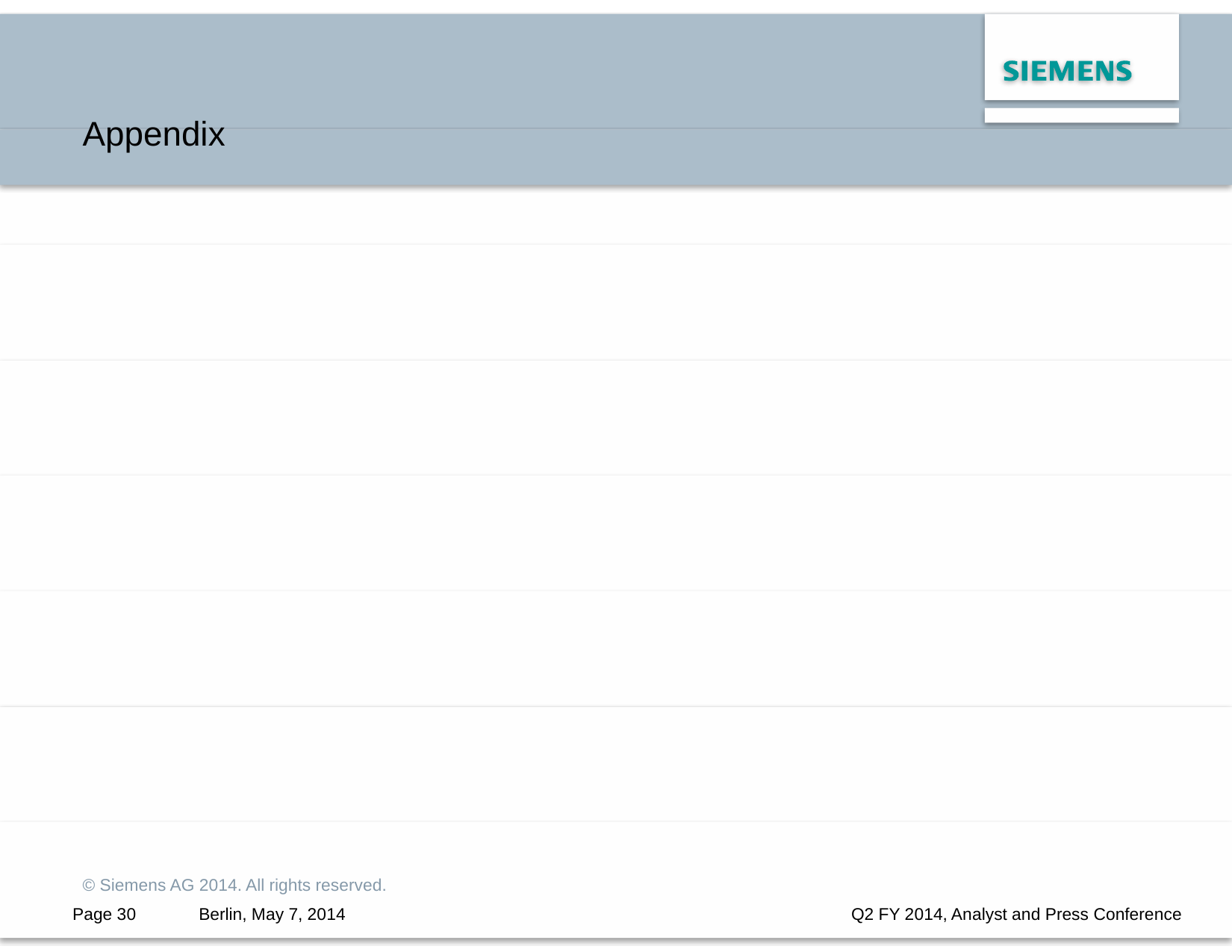

Appendix

© Siemens AG 2014. All rights reserved.

Page 30
Berlin, May 7, 2014
Q2 FY 2014, Analyst and Press Conference